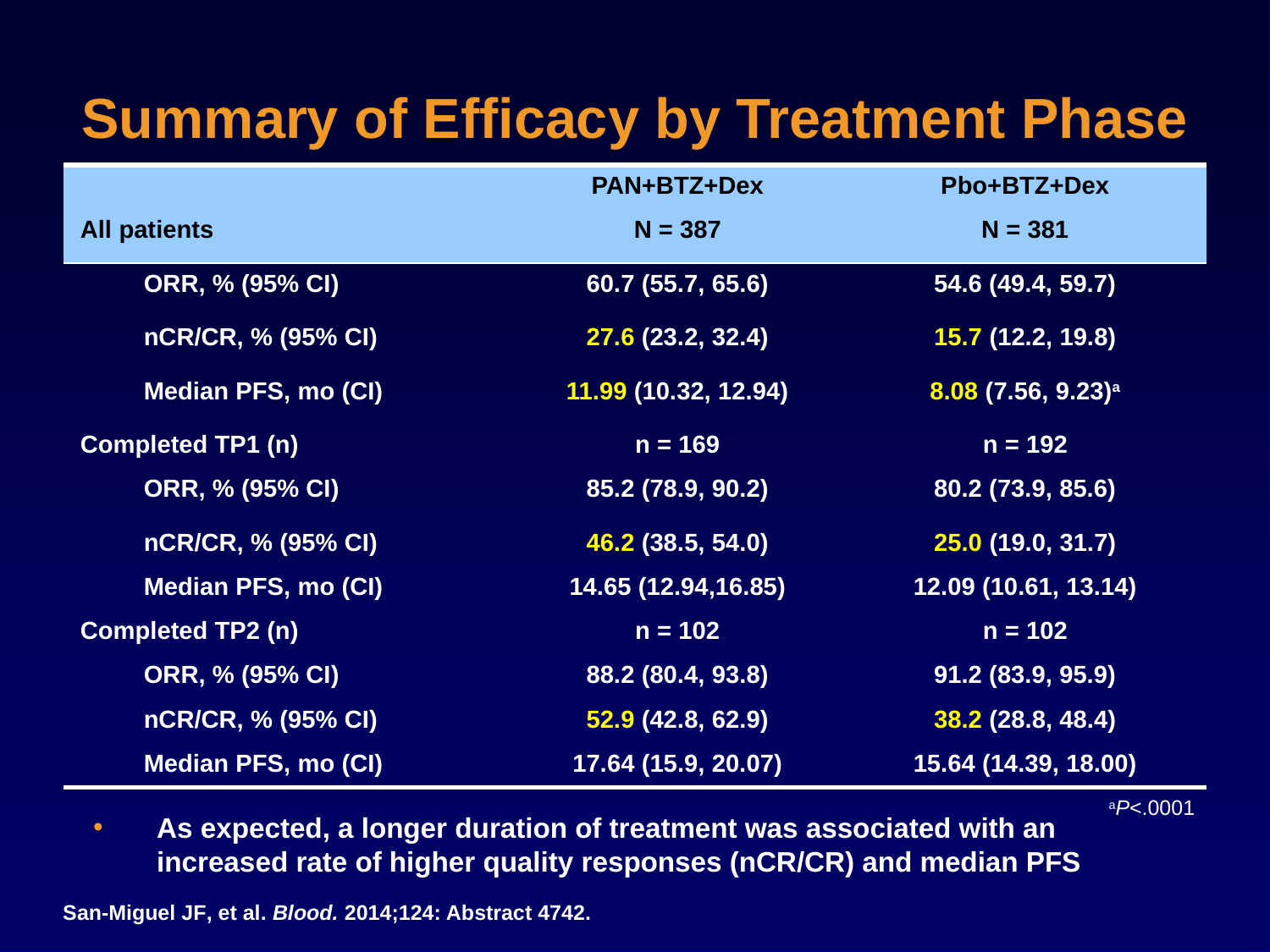

# Summary of Efficacy by Treatment Phase
|  | PAN+BTZ+Dex | Pbo+BTZ+Dex |
| --- | --- | --- |
| All patients | N = 387 | N = 381 |
| ORR, % (95% CI) | 60.7 (55.7, 65.6) | 54.6 (49.4, 59.7) |
| nCR/CR, % (95% CI) | 27.6 (23.2, 32.4) | 15.7 (12.2, 19.8) |
| Median PFS, mo (CI) | 11.99 (10.32, 12.94) | 8.08 (7.56, 9.23)a |
| Completed TP1 (n) | n = 169 | n = 192 |
| ORR, % (95% CI) | 85.2 (78.9, 90.2) | 80.2 (73.9, 85.6) |
| nCR/CR, % (95% CI) | 46.2 (38.5, 54.0) | 25.0 (19.0, 31.7) |
| Median PFS, mo (CI) | 14.65 (12.94,16.85) | 12.09 (10.61, 13.14) |
| Completed TP2 (n) | n = 102 | n = 102 |
| ORR, % (95% CI) | 88.2 (80.4, 93.8) | 91.2 (83.9, 95.9) |
| nCR/CR, % (95% CI) | 52.9 (42.8, 62.9) | 38.2 (28.8, 48.4) |
| Median PFS, mo (CI) | 17.64 (15.9, 20.07) | 15.64 (14.39, 18.00) |
aP<.0001
As expected, a longer duration of treatment was associated with an increased rate of higher quality responses (nCR/CR) and median PFS
San-Miguel JF, et al. Blood. 2014;124: Abstract 4742.